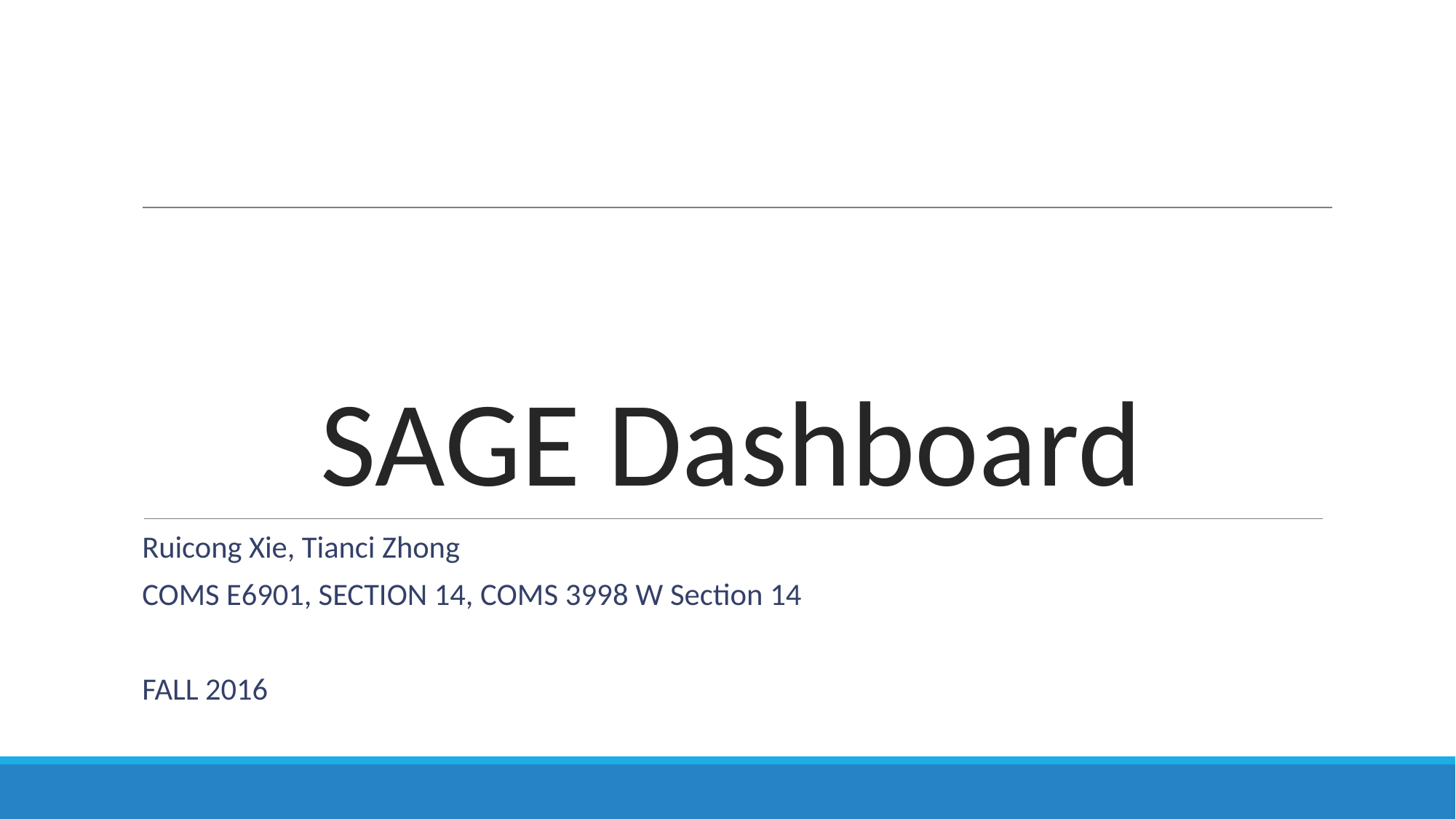

# SAGE Dashboard
Ruicong Xie, Tianci Zhong
COMS E6901, SECTION 14, COMS 3998 W Section 14

FALL 2016